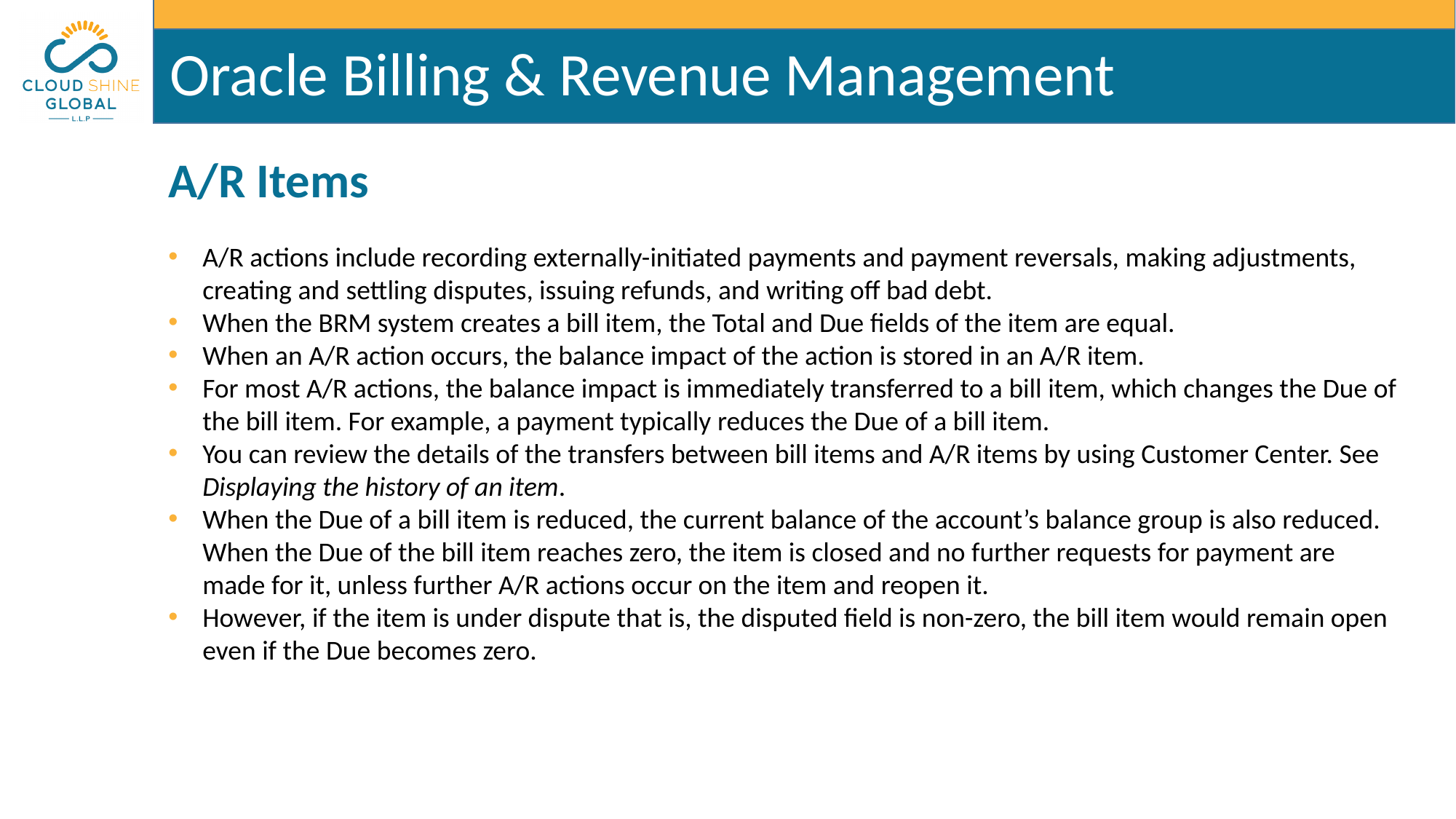

A/R Items

A/R actions include recording externally-initiated payments and payment reversals, making adjustments, creating and settling disputes, issuing refunds, and writing off bad debt.
When the BRM system creates a bill item, the Total and Due fields of the item are equal.
When an A/R action occurs, the balance impact of the action is stored in an A/R item.
For most A/R actions, the balance impact is immediately transferred to a bill item, which changes the Due of the bill item. For example, a payment typically reduces the Due of a bill item.
You can review the details of the transfers between bill items and A/R items by using Customer Center. See Displaying the history of an item.
When the Due of a bill item is reduced, the current balance of the account’s balance group is also reduced. When the Due of the bill item reaches zero, the item is closed and no further requests for payment are made for it, unless further A/R actions occur on the item and reopen it.
However, if the item is under dispute that is, the disputed field is non-zero, the bill item would remain open even if the Due becomes zero.